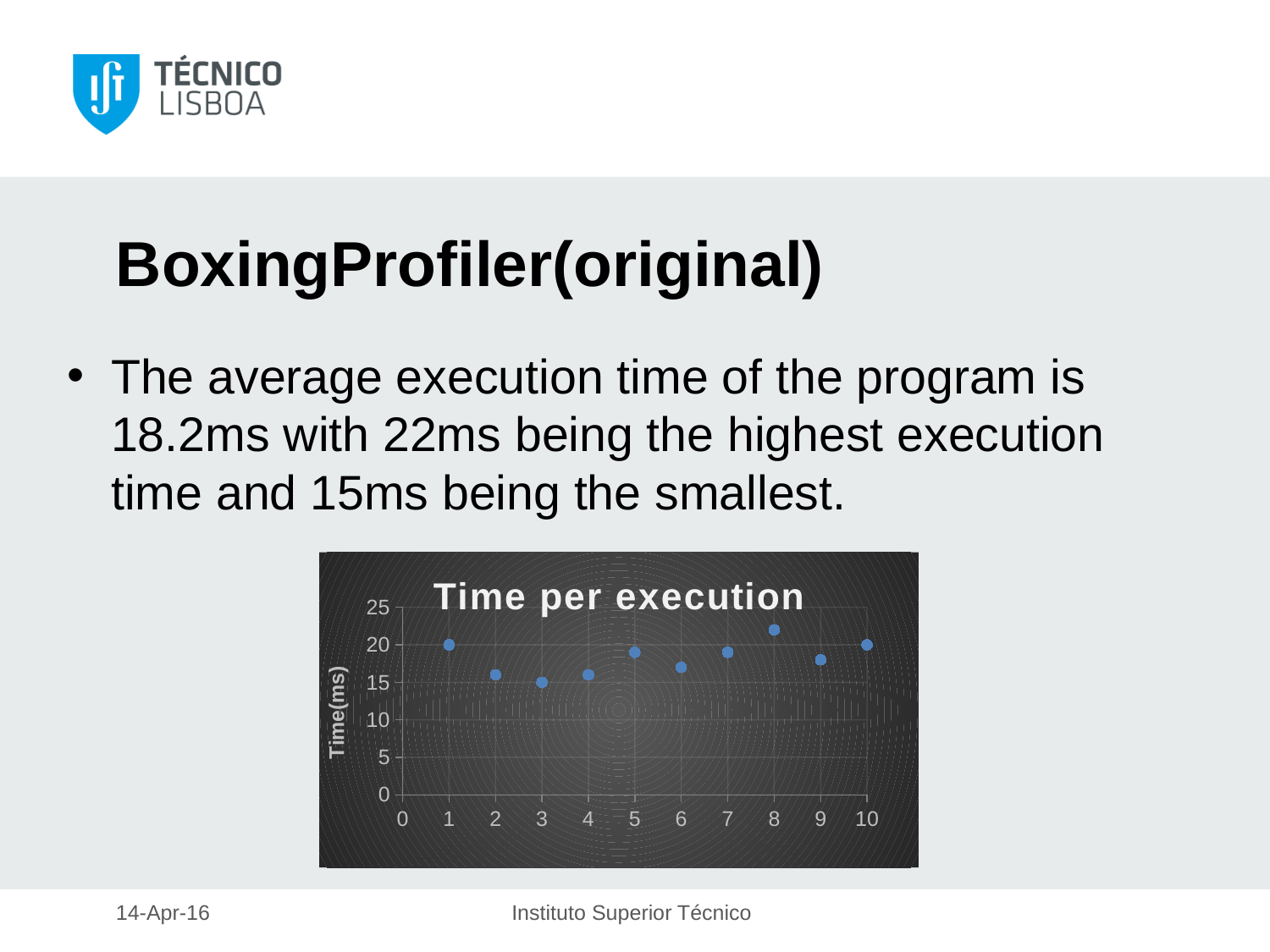

# BoxingProfiler(original)
The average execution time of the program is 18.2ms with 22ms being the highest execution time and 15ms being the smallest.

### Chart: Time per execution

| Category | Execution Time(ms) |
|---|---|
14-Apr-16
Instituto Superior Técnico